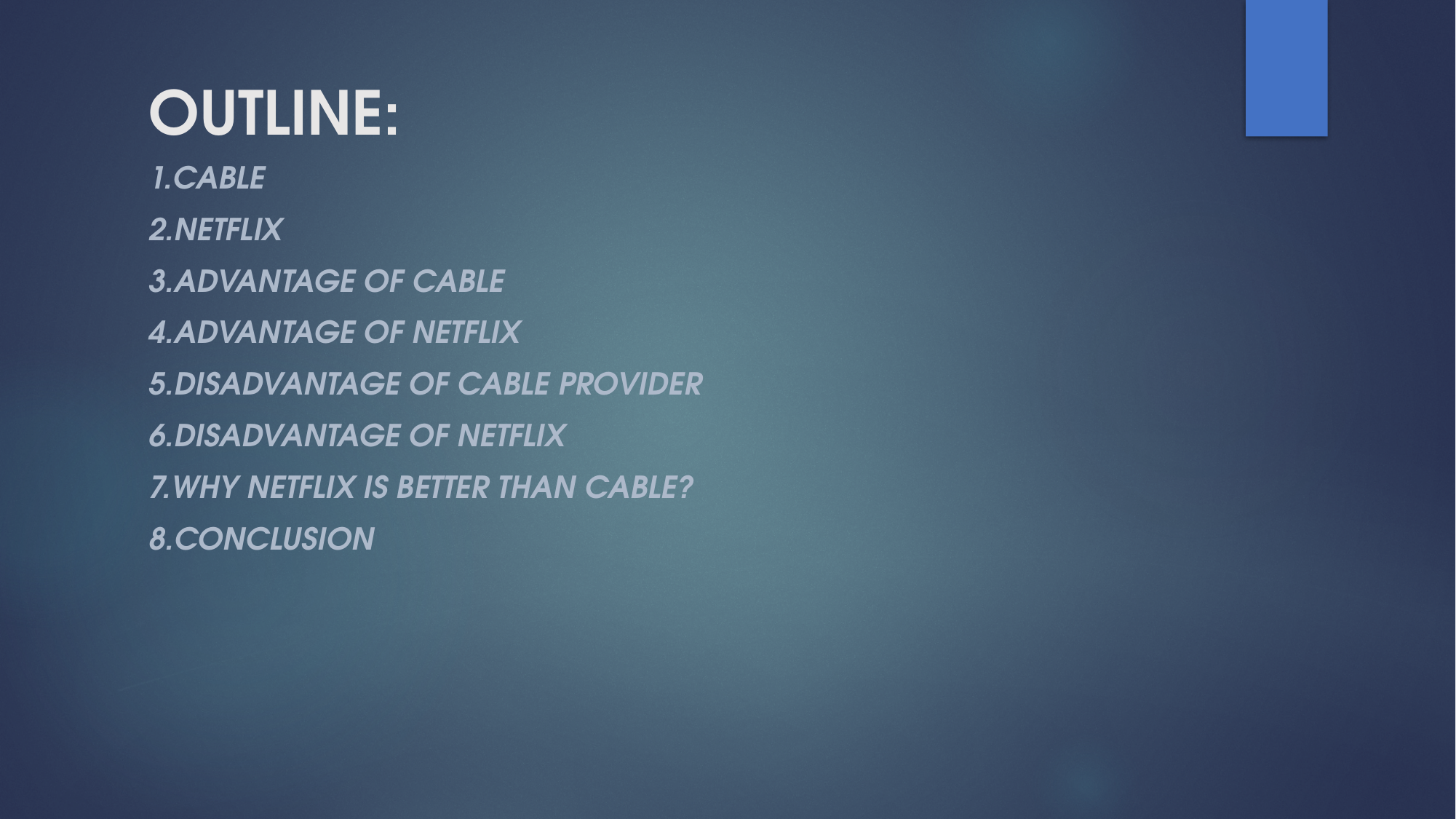

# OUTLINE:
1.Cable
2.Netflix
3.Advantage of cable
4.Advantage of Netflix
5.Disadvantage of cable provider
6.Disadvantage of Netflix
7.Why Netflix is better than cable?
8.conclusion